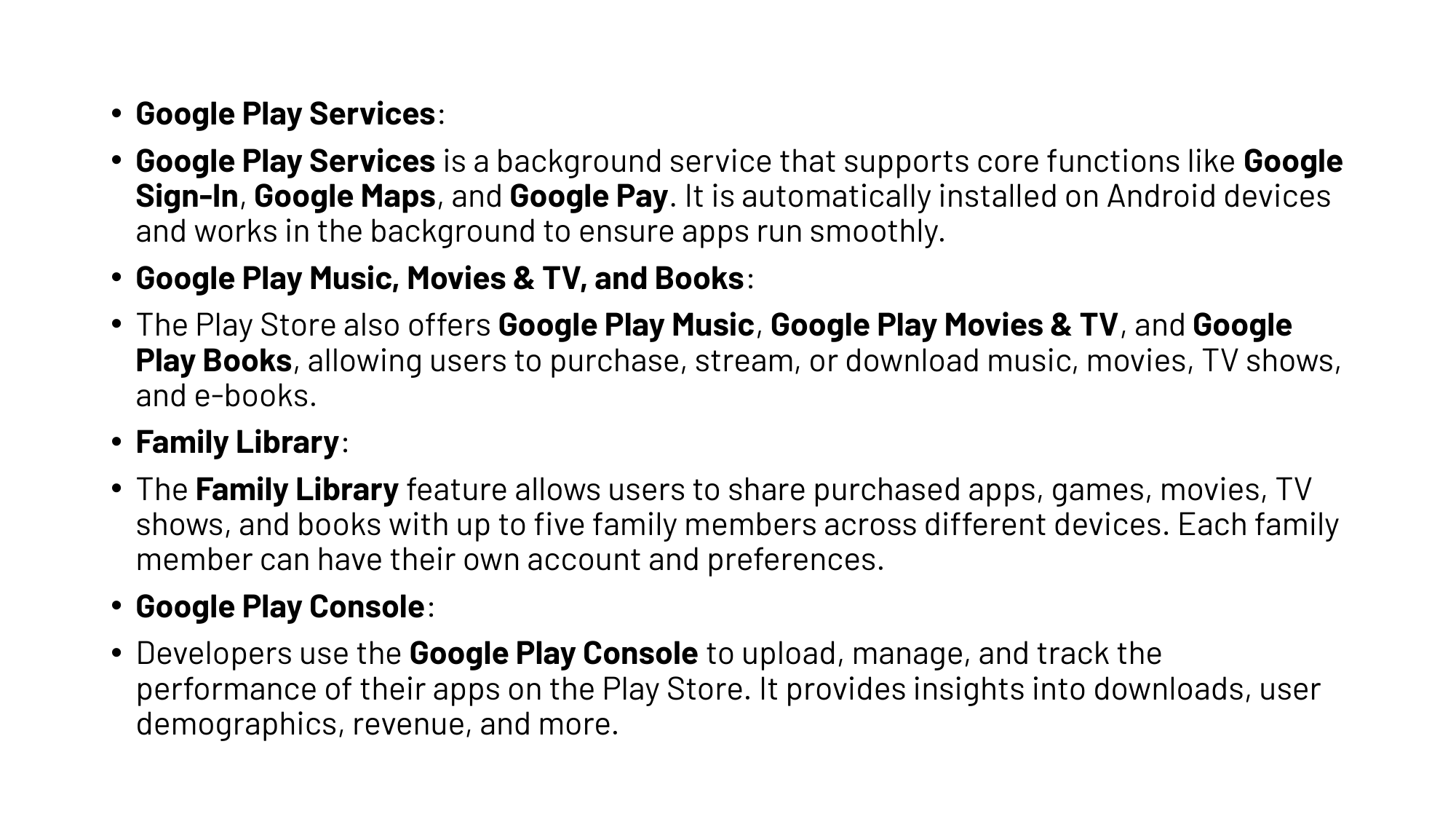

#
Google Play Services:
Google Play Services is a background service that supports core functions like Google Sign-In, Google Maps, and Google Pay. It is automatically installed on Android devices and works in the background to ensure apps run smoothly.
Google Play Music, Movies & TV, and Books:
The Play Store also offers Google Play Music, Google Play Movies & TV, and Google Play Books, allowing users to purchase, stream, or download music, movies, TV shows, and e-books.
Family Library:
The Family Library feature allows users to share purchased apps, games, movies, TV shows, and books with up to five family members across different devices. Each family member can have their own account and preferences.
Google Play Console:
Developers use the Google Play Console to upload, manage, and track the performance of their apps on the Play Store. It provides insights into downloads, user demographics, revenue, and more.